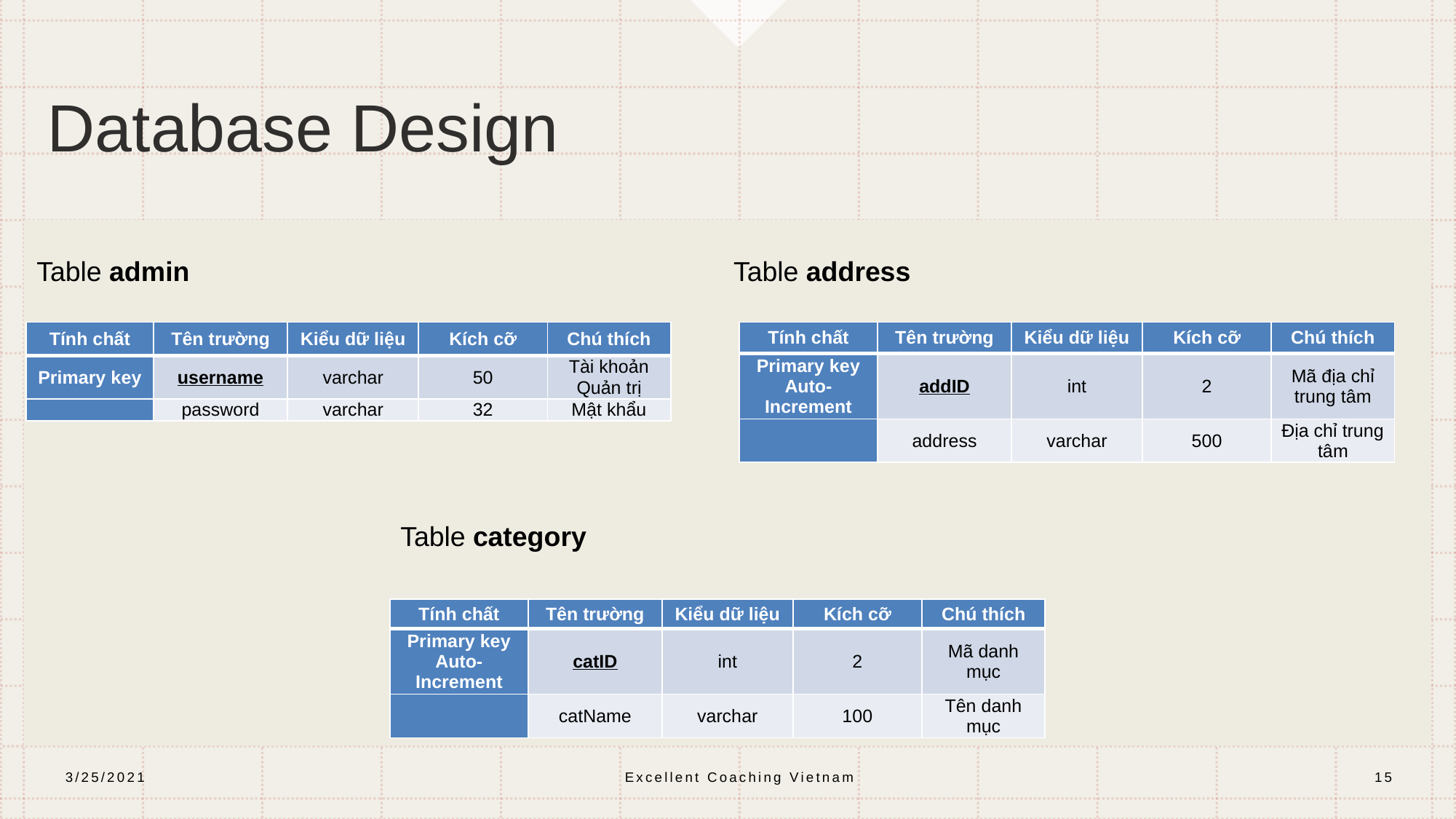

# Database Design
Table admin
Table address
| Tính chất | Tên trường | Kiểu dữ liệu | Kích cỡ | Chú thích |
| --- | --- | --- | --- | --- |
| Primary key | username | varchar | 50 | Tài khoản Quản trị |
|  | password | varchar | 32 | Mật khẩu |
| Tính chất | Tên trường | Kiểu dữ liệu | Kích cỡ | Chú thích |
| --- | --- | --- | --- | --- |
| Primary key Auto-Increment | addID | int | 2 | Mã địa chỉ trung tâm |
|  | address | varchar | 500 | Địa chỉ trung tâm |
Table category
| Tính chất | Tên trường | Kiểu dữ liệu | Kích cỡ | Chú thích |
| --- | --- | --- | --- | --- |
| Primary key Auto-Increment | catID | int | 2 | Mã danh mục |
|  | catName | varchar | 100 | Tên danh mục |
Excellent Coaching Vietnam
3/25/2021
15